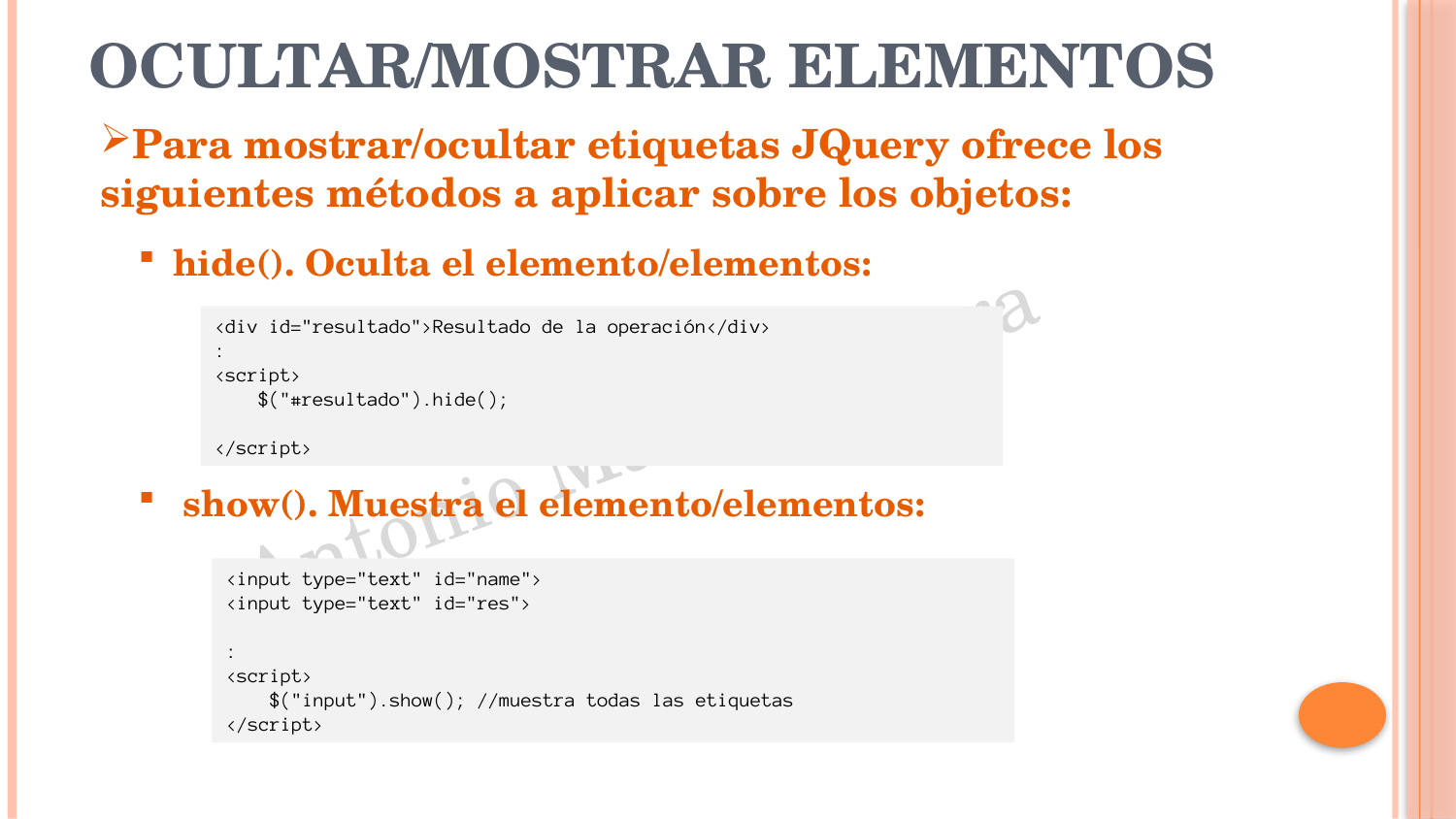

# Ocultar/mostrar elementos
Para mostrar/ocultar etiquetas JQuery ofrece los siguientes métodos a aplicar sobre los objetos:
hide(). Oculta el elemento/elementos:

 show(). Muestra el elemento/elementos:

<div id="resultado">Resultado de la operación</div>
:
<script>
    $("#resultado").hide();

</script>
<input type="text" id="name">
<input type="text" id="res">

:
<script>
    $("input").show(); //muestra todas las etiquetas
</script>